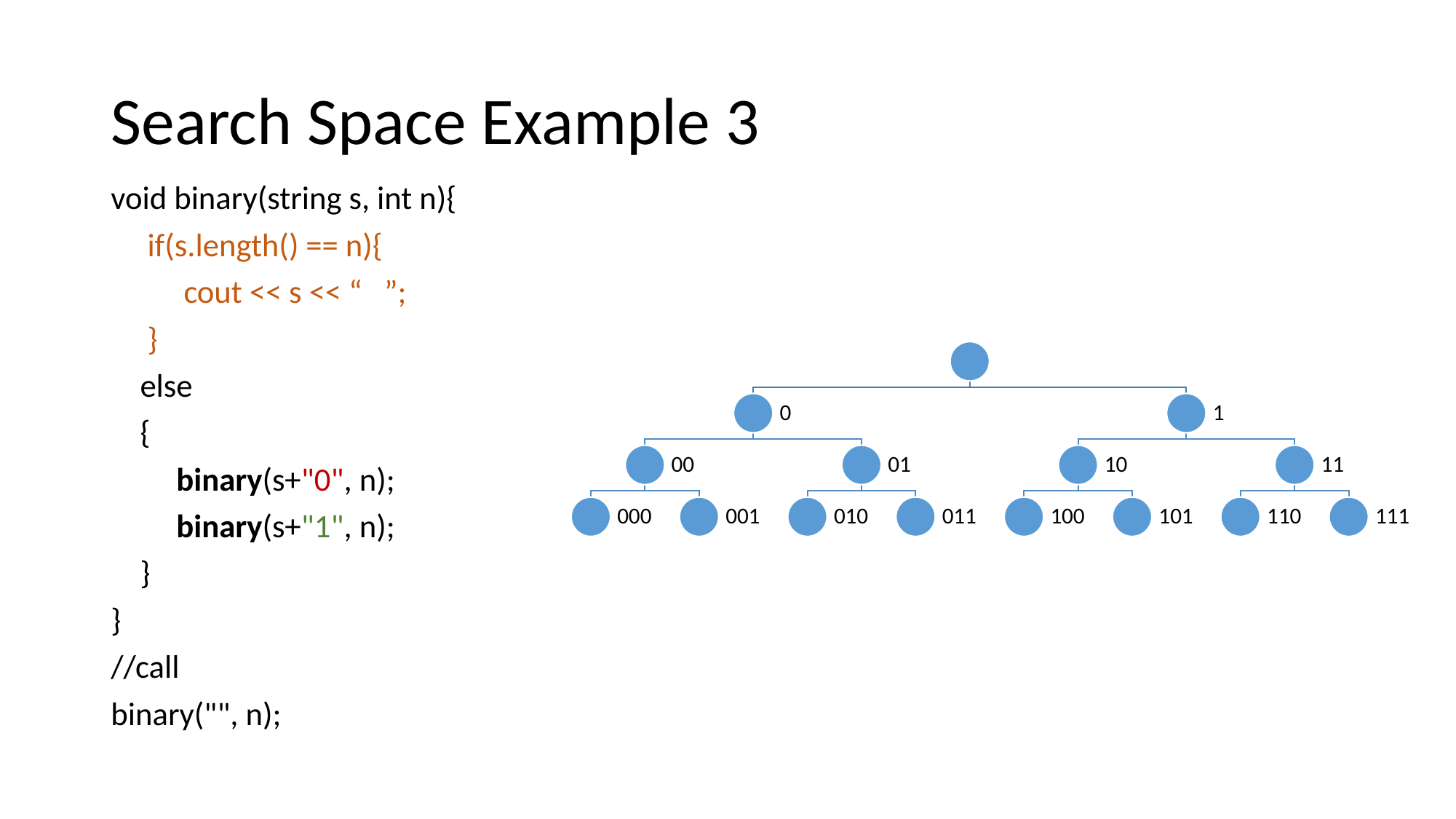

# Search Space Example 3
void binary(string s, int n){
     if(s.length() == n){
          cout << s << “   ”;
     }
    else
    {
         binary(s+"0", n);
         binary(s+"1", n);
    }
}
//call
binary("", n);

0
00
000
001
01
010
011
1
10
100
101
11
110
111
57